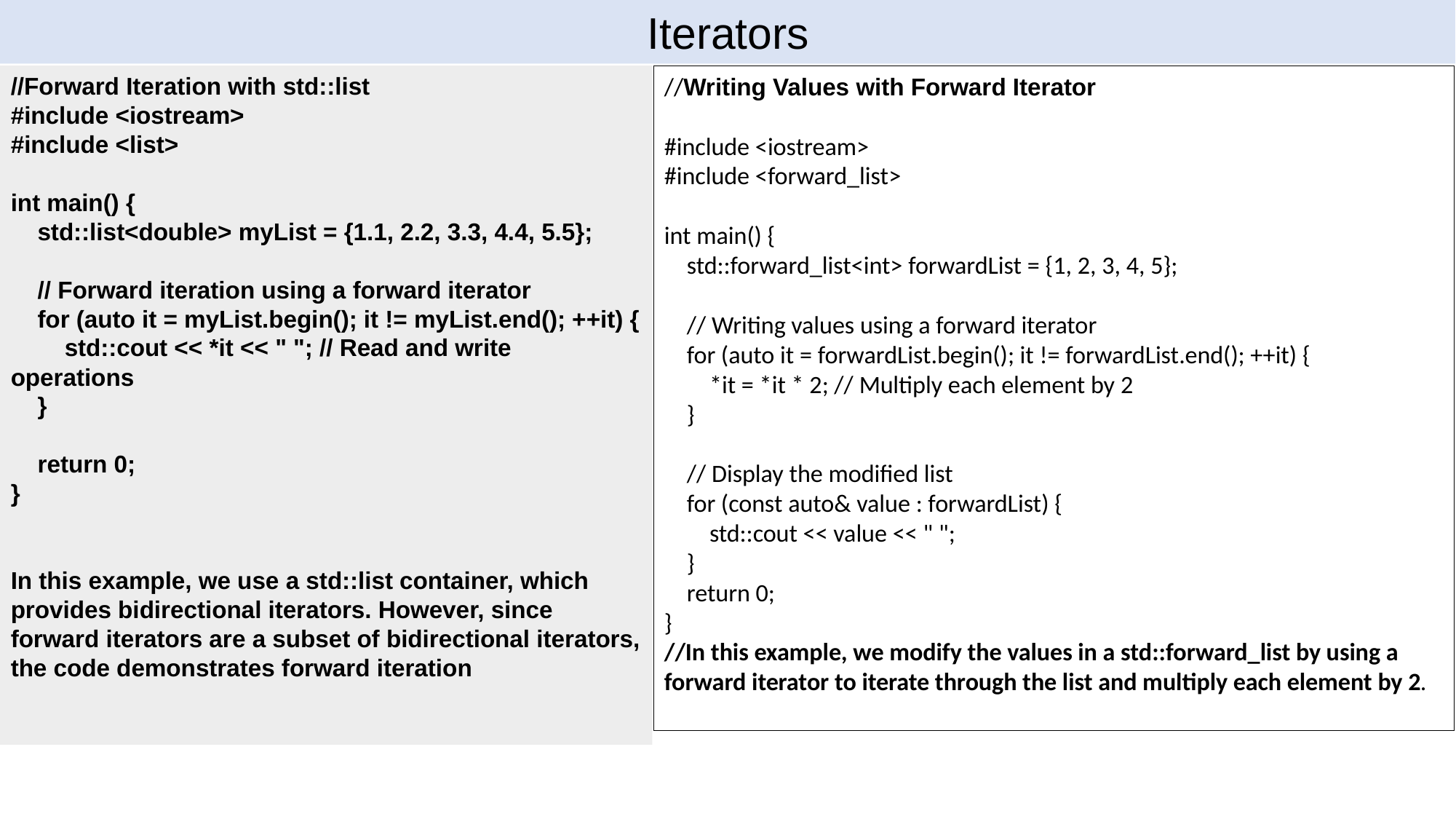

Iterators
//Forward Iteration with std::list
#include <iostream>
#include <list>

int main() {
    std::list<double> myList = {1.1, 2.2, 3.3, 4.4, 5.5};

    // Forward iteration using a forward iterator
    for (auto it = myList.begin(); it != myList.end(); ++it) {
        std::cout << *it << " "; // Read and write operations
    }

    return 0;
}

In this example, we use a std::list container, which provides bidirectional iterators. However, since forward iterators are a subset of bidirectional iterators, the code demonstrates forward iteration

//Writing Values with Forward Iterator

#include <iostream>
#include <forward_list>

int main() {
    std::forward_list<int> forwardList = {1, 2, 3, 4, 5};

    // Writing values using a forward iterator
    for (auto it = forwardList.begin(); it != forwardList.end(); ++it) {
        *it = *it * 2; // Multiply each element by 2
    }

    // Display the modified list
    for (const auto& value : forwardList) {
        std::cout << value << " ";
    }
    return 0;
}
//In this example, we modify the values in a std::forward_list by using a forward iterator to iterate through the list and multiply each element by 2.